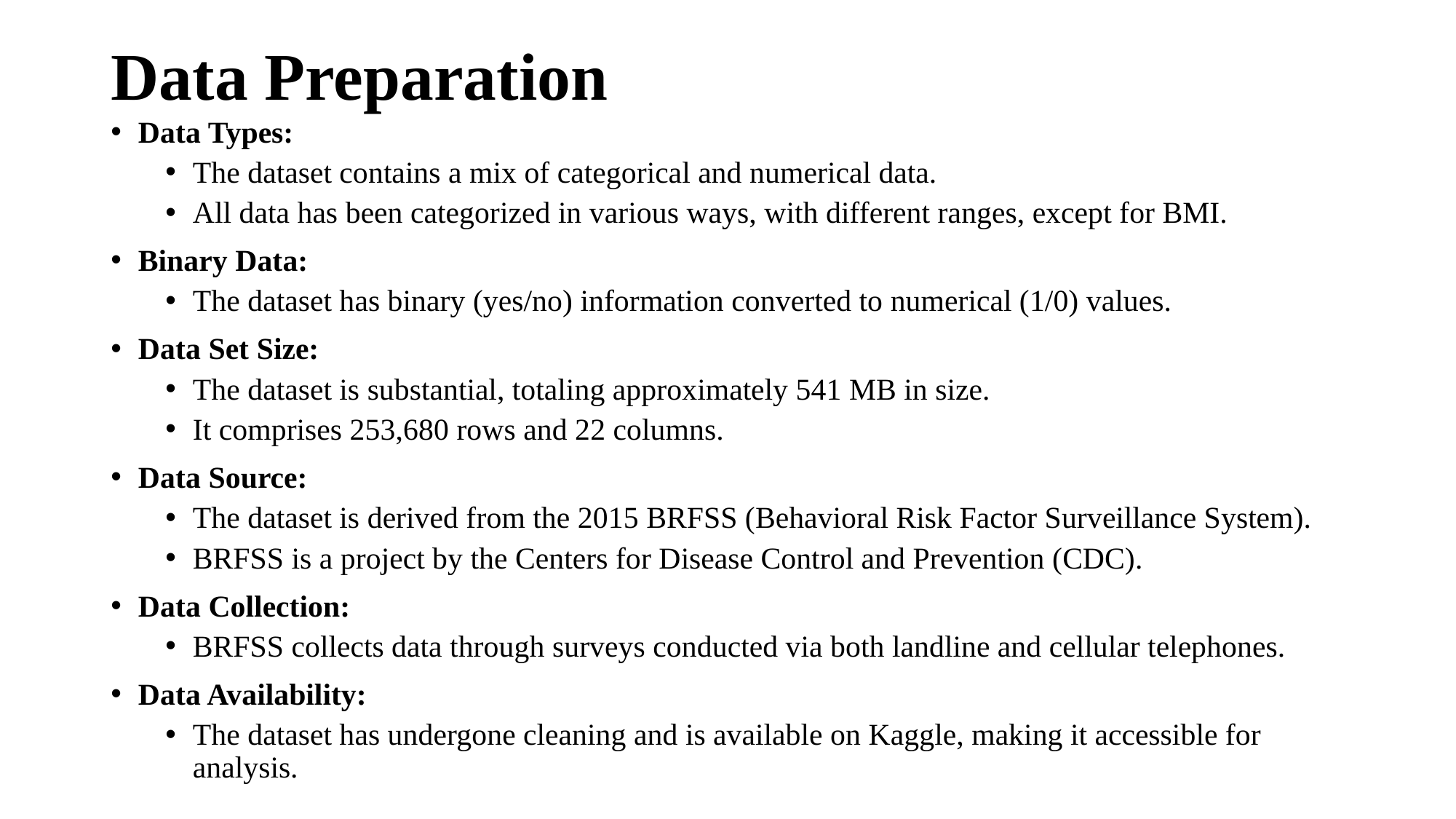

# Data Preparation
Data Types:
The dataset contains a mix of categorical and numerical data.
All data has been categorized in various ways, with different ranges, except for BMI.
Binary Data:
The dataset has binary (yes/no) information converted to numerical (1/0) values.
Data Set Size:
The dataset is substantial, totaling approximately 541 MB in size.
It comprises 253,680 rows and 22 columns.
Data Source:
The dataset is derived from the 2015 BRFSS (Behavioral Risk Factor Surveillance System).
BRFSS is a project by the Centers for Disease Control and Prevention (CDC).
Data Collection:
BRFSS collects data through surveys conducted via both landline and cellular telephones.
Data Availability:
The dataset has undergone cleaning and is available on Kaggle, making it accessible for analysis.